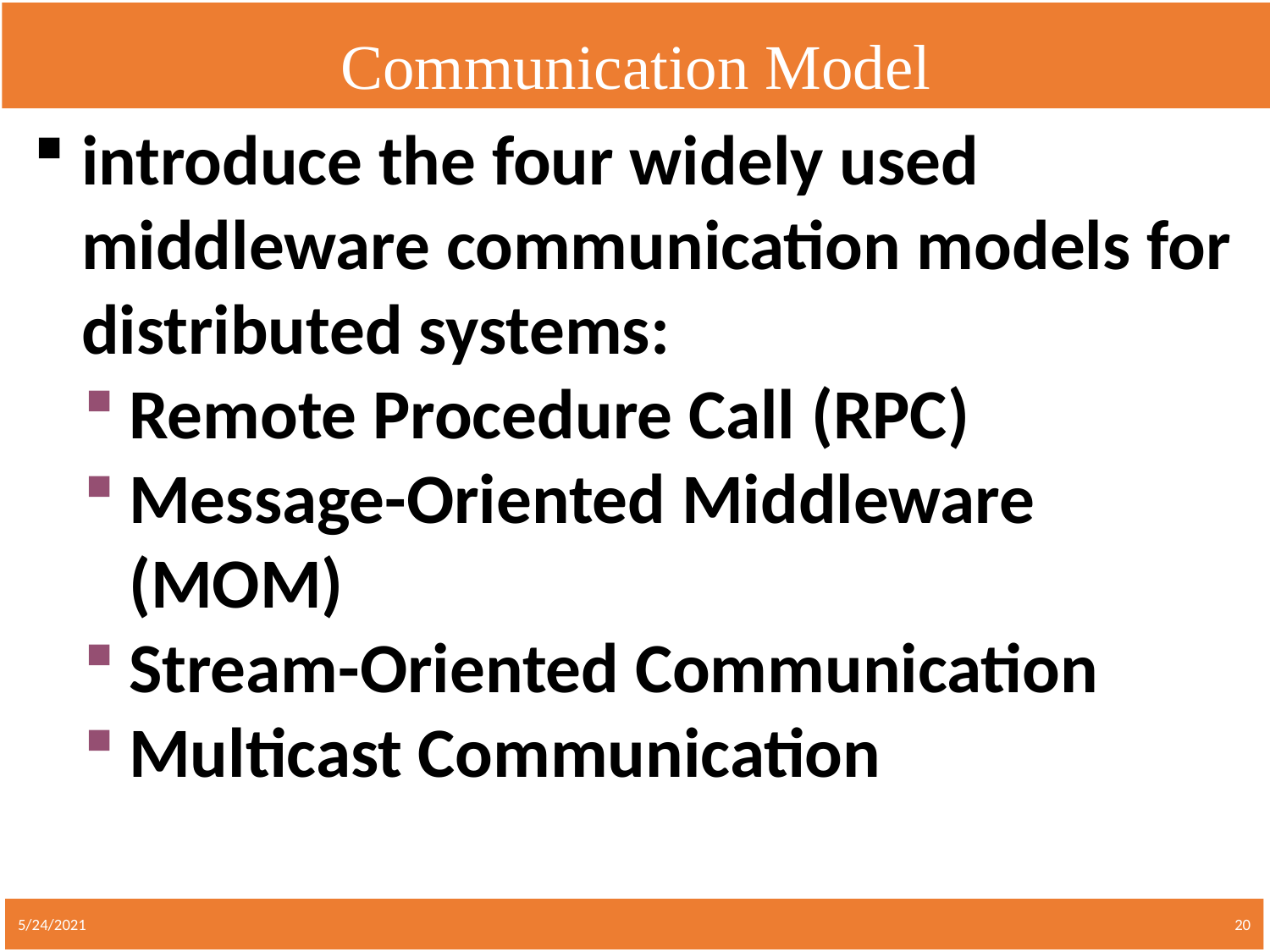

Communication Model
introduce the four widely used middleware communication models for distributed systems:
Remote Procedure Call (RPC)
Message-Oriented Middleware (MOM)
Stream-Oriented Communication
Multicast Communication
20
5/24/2021